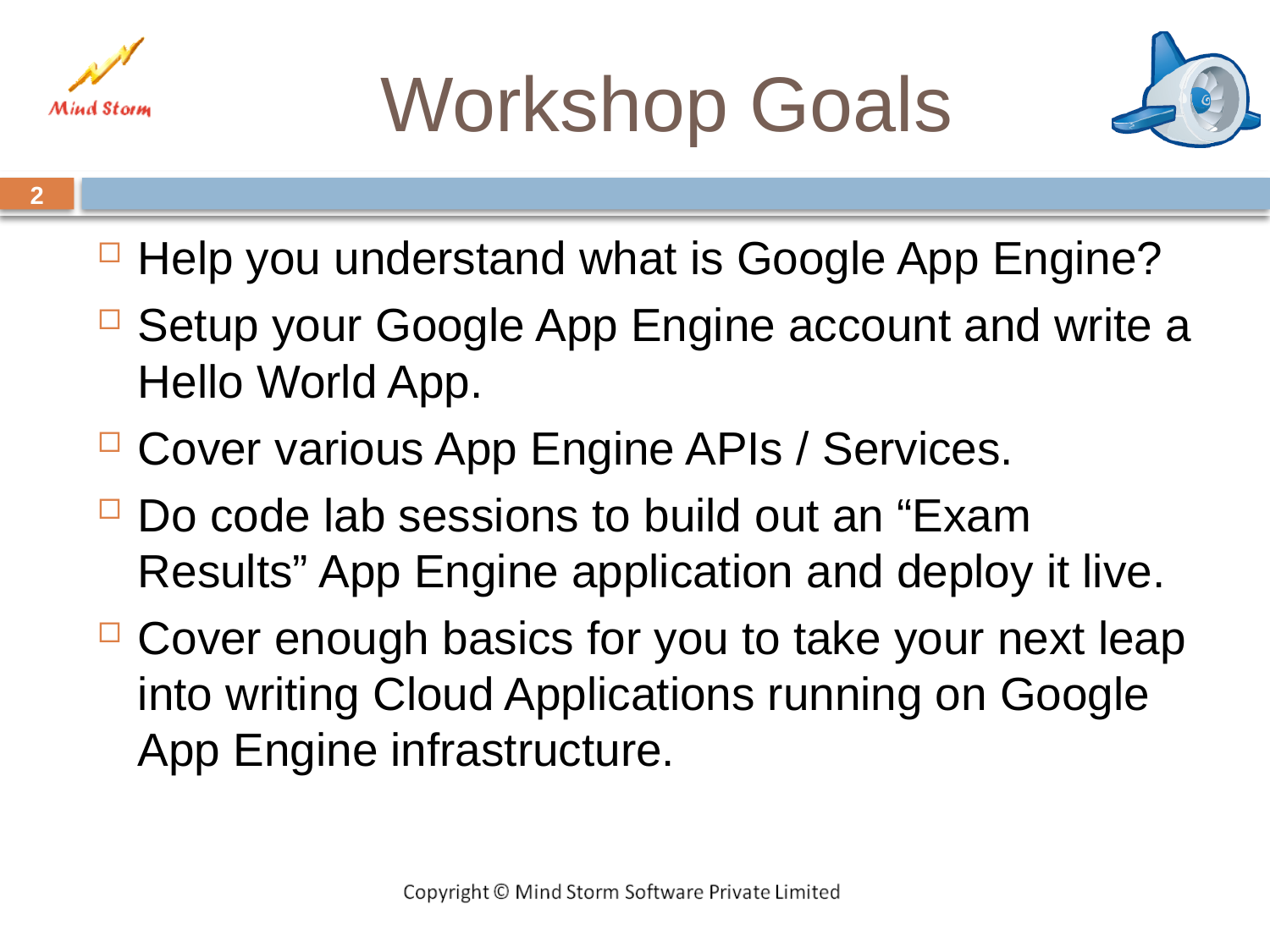

# Workshop Goals
2
Help you understand what is Google App Engine?
Setup your Google App Engine account and write a Hello World App.
Cover various App Engine APIs / Services.
Do code lab sessions to build out an “Exam Results” App Engine application and deploy it live.
Cover enough basics for you to take your next leap into writing Cloud Applications running on Google App Engine infrastructure.